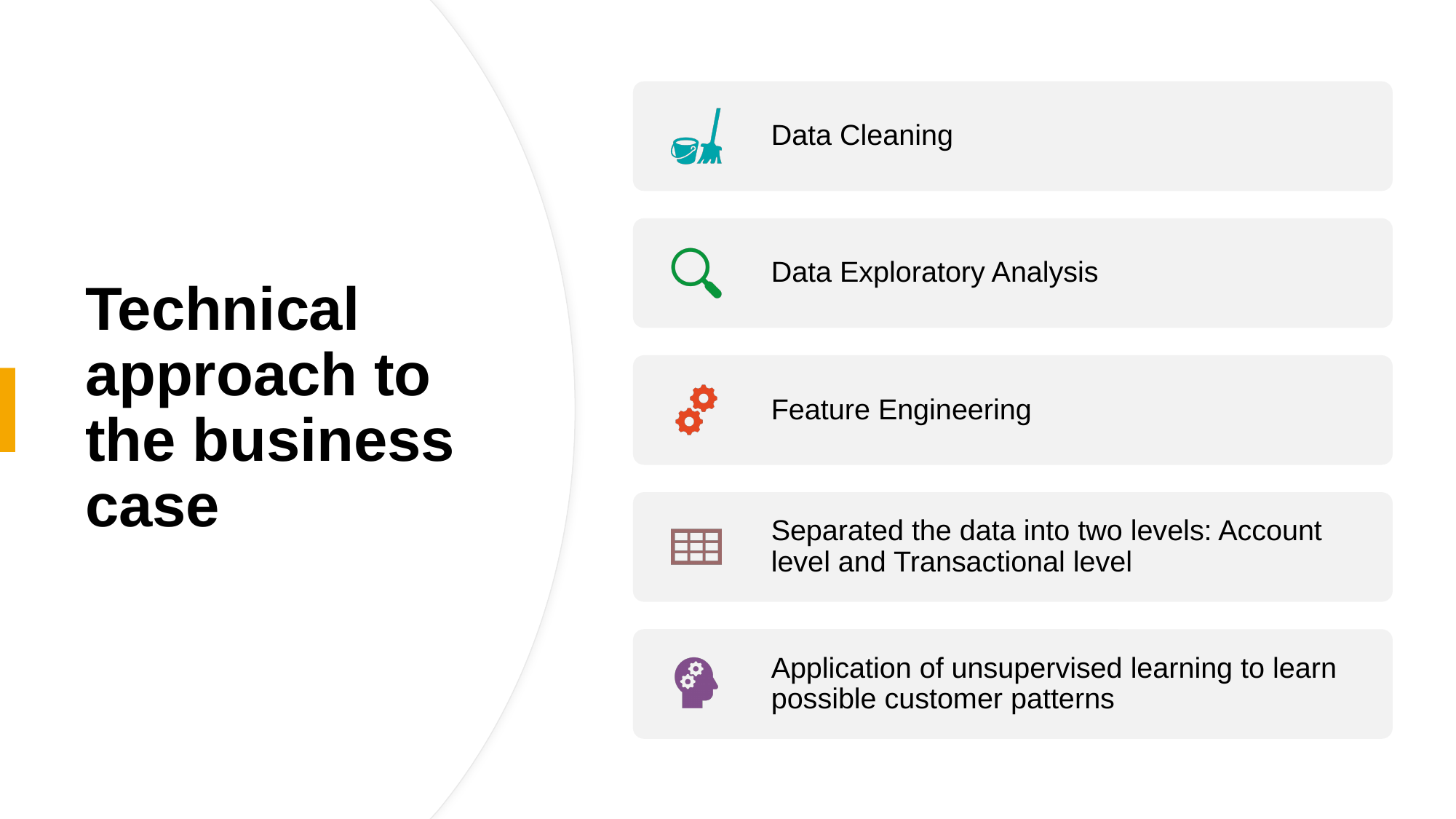

Data Cleaning
Data Exploratory Analysis
Feature Engineering
Separated the data into two levels: Account level and Transactional level
Application of unsupervised learning to learn possible customer patterns
# Technical approach to the business case